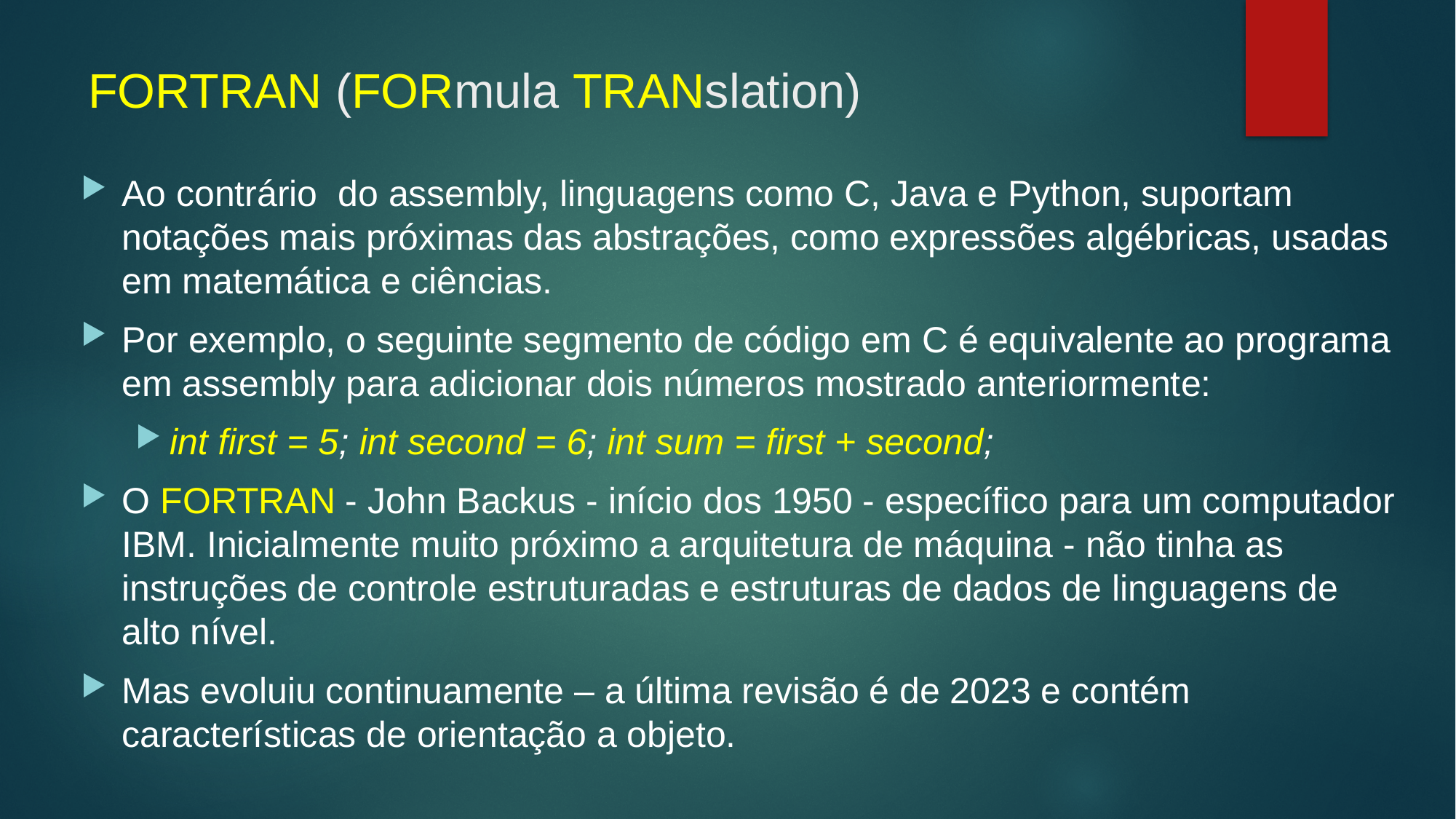

# FORTRAN (FORmula TRANslation)
Ao contrário  do assembly, linguagens como C, Java e Python, suportam notações mais próximas das abstrações, como expressões algébricas, usadas em matemática e ciências.
Por exemplo, o seguinte segmento de código em C é equivalente ao programa em assembly para adicionar dois números mostrado anteriormente:
int first = 5; int second = 6; int sum = first + second;
O FORTRAN - John Backus - início dos 1950 - específico para um computador IBM. Inicialmente muito próximo a arquitetura de máquina - não tinha as instruções de controle estruturadas e estruturas de dados de linguagens de alto nível.
Mas evoluiu continuamente – a última revisão é de 2023 e contém características de orientação a objeto.